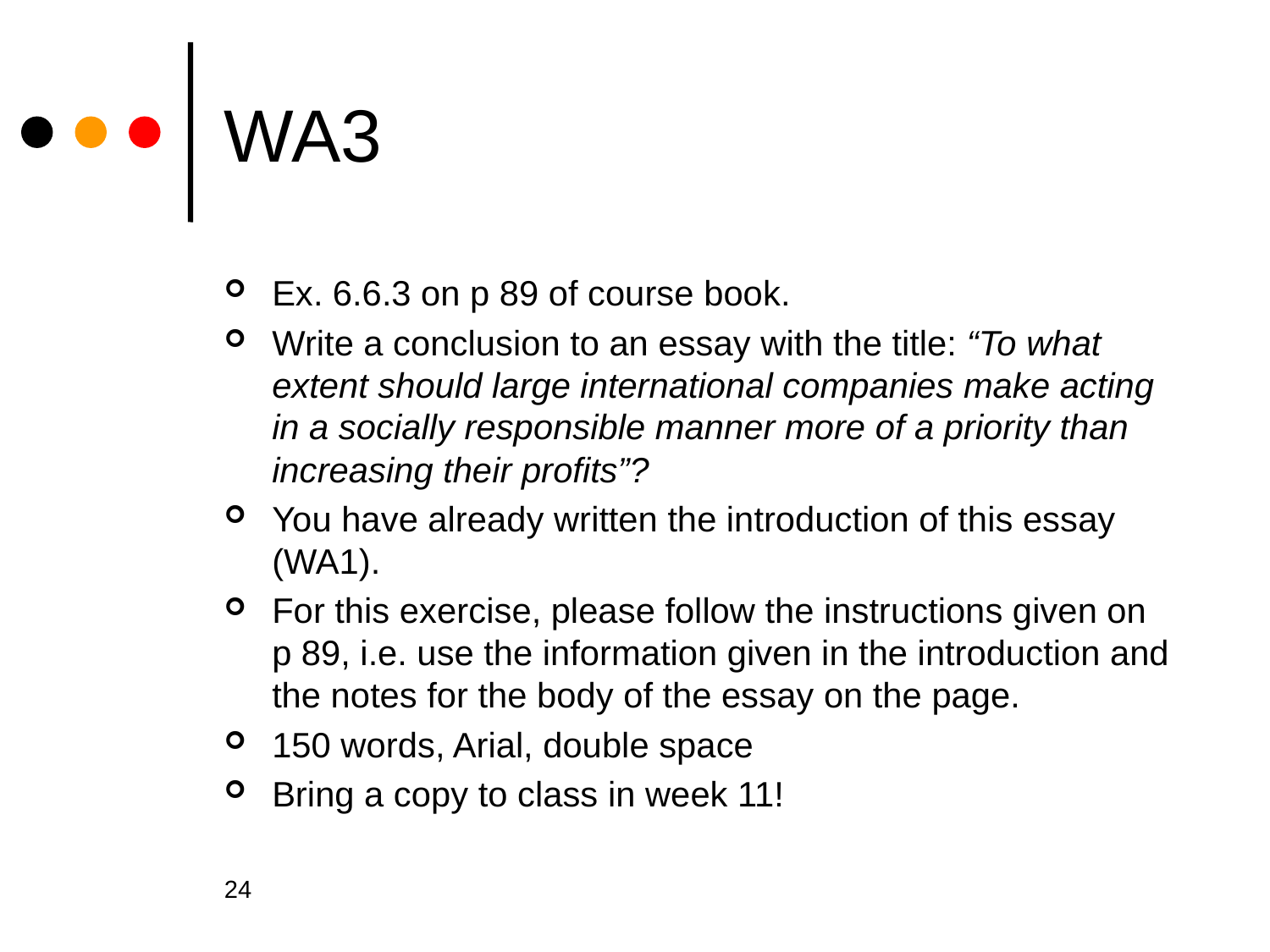

# WA3
Ex. 6.6.3 on p 89 of course book.
Write a conclusion to an essay with the title: “To what extent should large international companies make acting in a socially responsible manner more of a priority than increasing their profits”?
You have already written the introduction of this essay (WA1).
For this exercise, please follow the instructions given on p 89, i.e. use the information given in the introduction and the notes for the body of the essay on the page.
150 words, Arial, double space
Bring a copy to class in week 11!
24